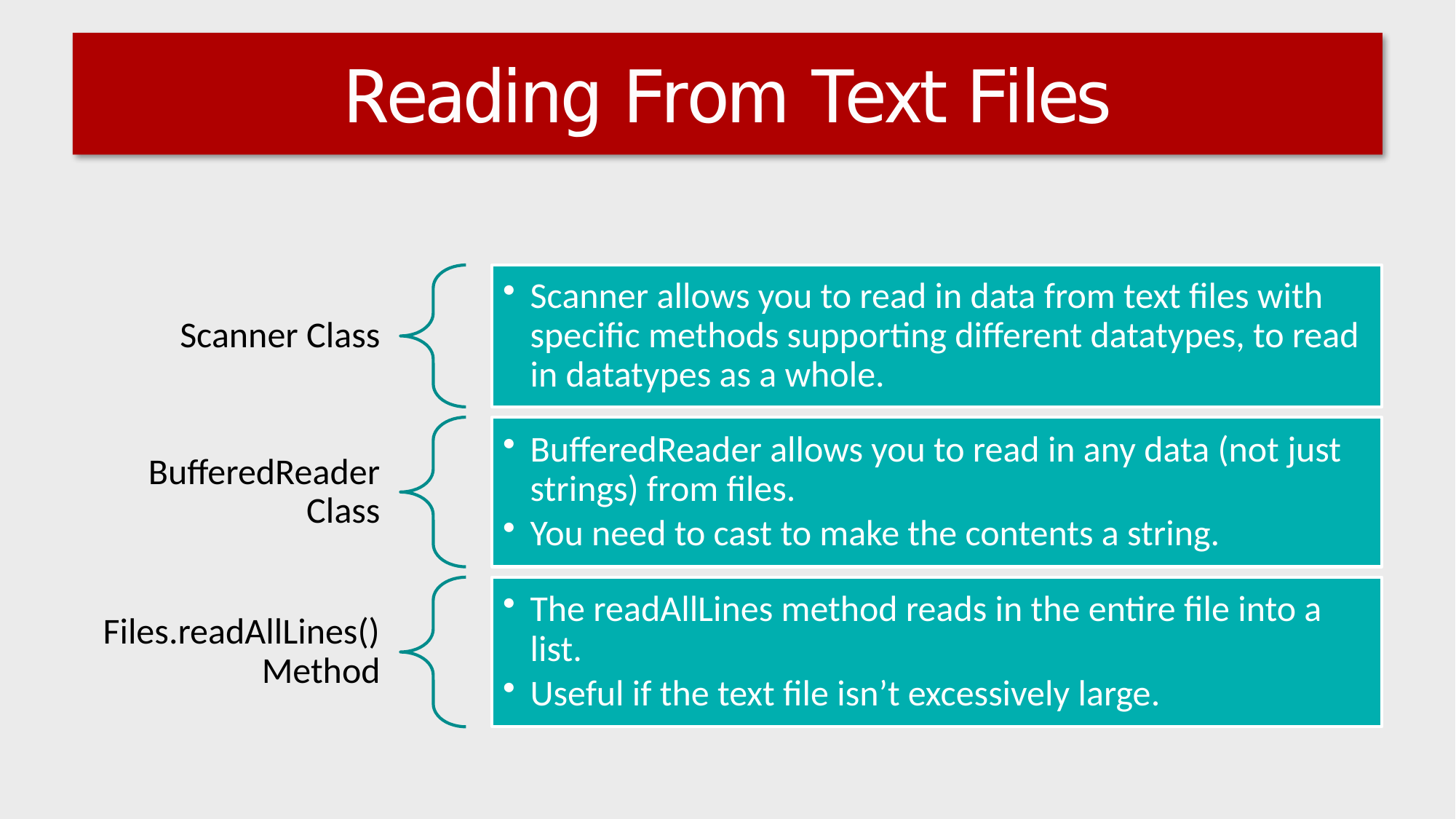

# Reading From Text Files
Scanner Class
Scanner allows you to read in data from text files with specific methods supporting different datatypes, to read in datatypes as a whole.
BufferedReader Class
BufferedReader allows you to read in any data (not just strings) from files.
You need to cast to make the contents a string.
Files.readAllLines() Method
The readAllLines method reads in the entire file into a list.
Useful if the text file isn’t excessively large.